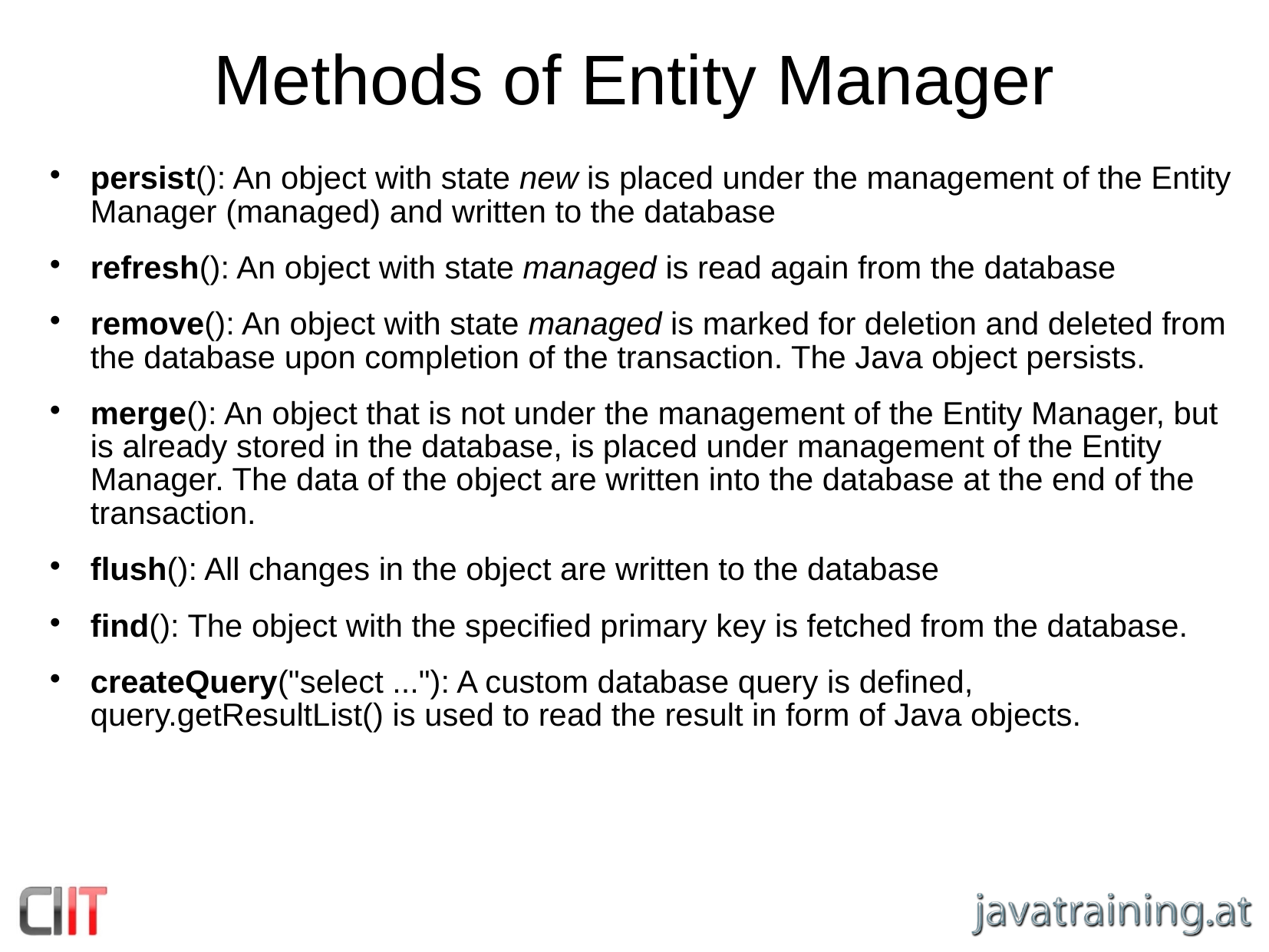

Methods of Entity Manager
persist(): An object with state new is placed under the management of the Entity Manager (managed) and written to the database
refresh(): An object with state managed is read again from the database
remove(): An object with state managed is marked for deletion and deleted from the database upon completion of the transaction. The Java object persists.
merge(): An object that is not under the management of the Entity Manager, but is already stored in the database, is placed under management of the Entity Manager. The data of the object are written into the database at the end of the transaction.
flush(): All changes in the object are written to the database
find(): The object with the specified primary key is fetched from the database.
createQuery("select ..."): A custom database query is defined, query.getResultList() is used to read the result in form of Java objects.